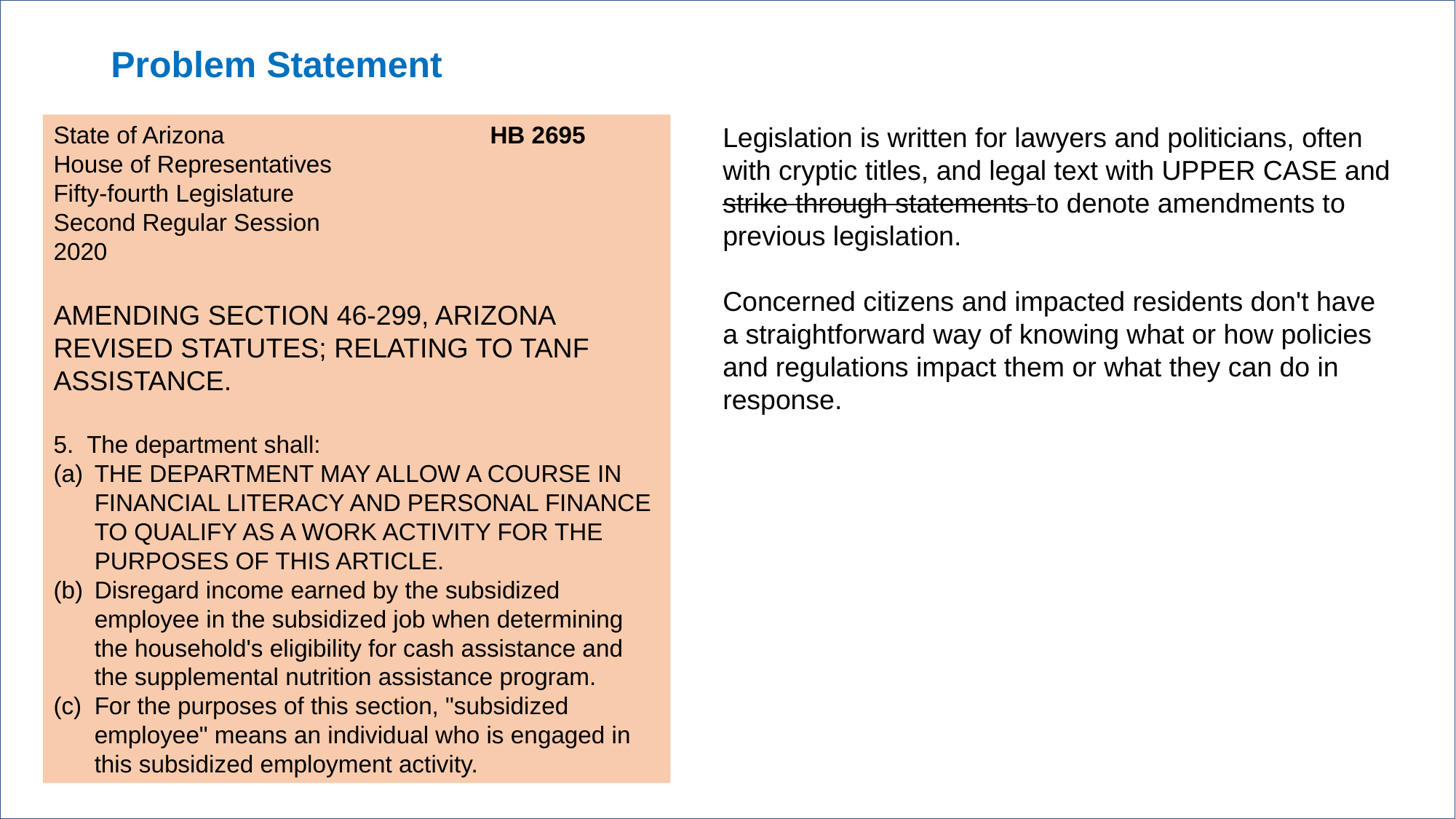

# Problem Statement
State of Arizona			HB 2695
House of Representatives
Fifty-fourth Legislature
Second Regular Session
2020

AMENDING SECTION 46‑299, ARIZONA REVISED STATUTES; RELATING TO TANF ASSISTANCE.

5.  The department shall:
THE DEPARTMENT MAY ALLOW A COURSE IN FINANCIAL LITERACY AND PERSONAL FINANCE TO QUALIFY AS A WORK ACTIVITY FOR THE PURPOSES OF THIS ARTICLE.
Disregard income earned by the subsidized employee in the subsidized job when determining the household's eligibility for cash assistance and the supplemental nutrition assistance program.
For the purposes of this section, "subsidized employee" means an individual who is engaged in this subsidized employment activity.
Legislation is written for lawyers and politicians, often with cryptic titles, and legal text with UPPER CASE and strike through statements to denote amendments to previous legislation.

Concerned citizens and impacted residents don't have a straightforward way of knowing what or how policies and regulations impact them or what they can do in response.

2